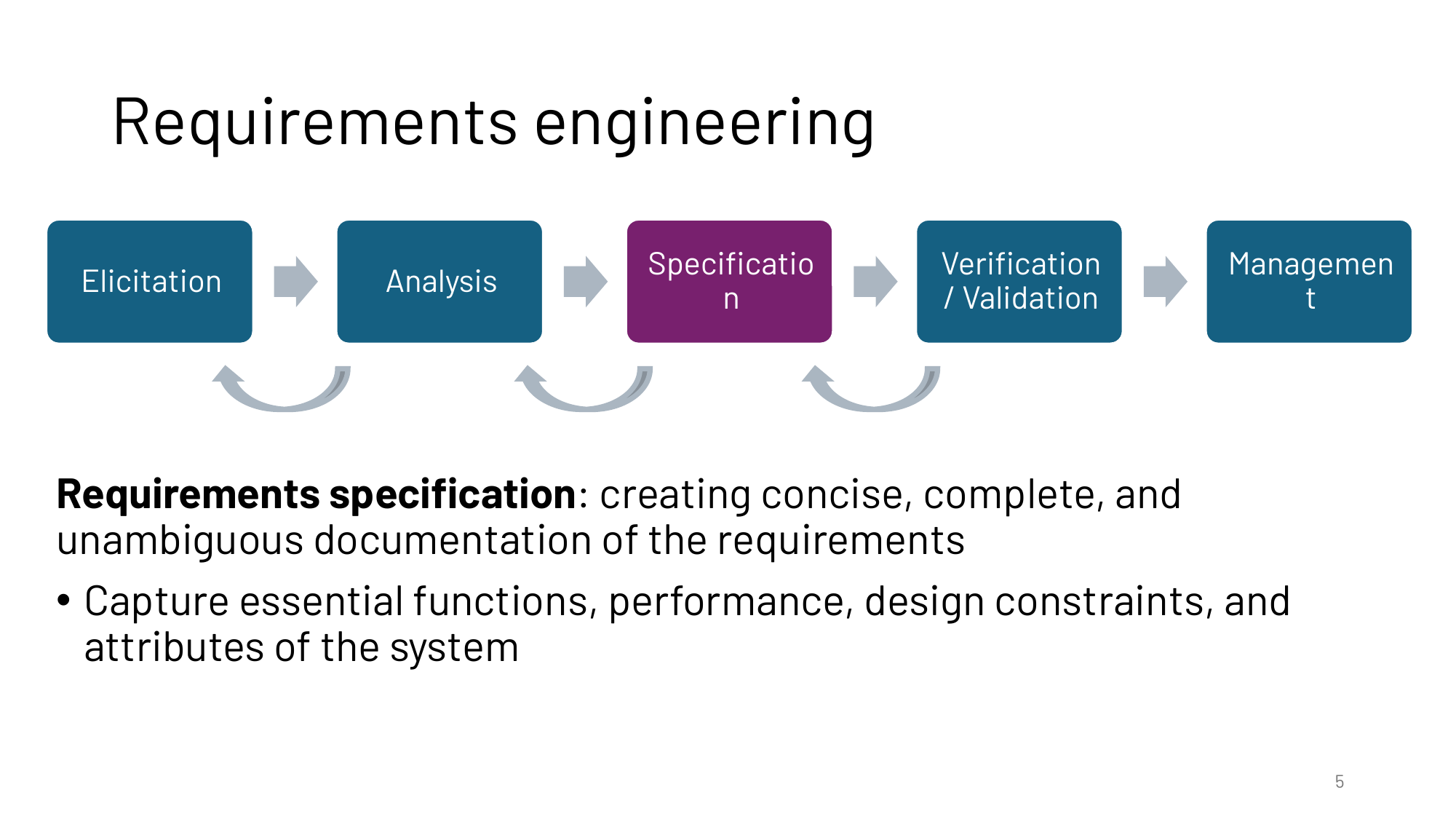

# Requirements engineering
Elicitation

Analysis

Specification

Verification / Validation

Management

Requirements specification: creating concise, complete, and unambiguous documentation of the requirements
Capture essential functions, performance, design constraints, and attributes of the system
5